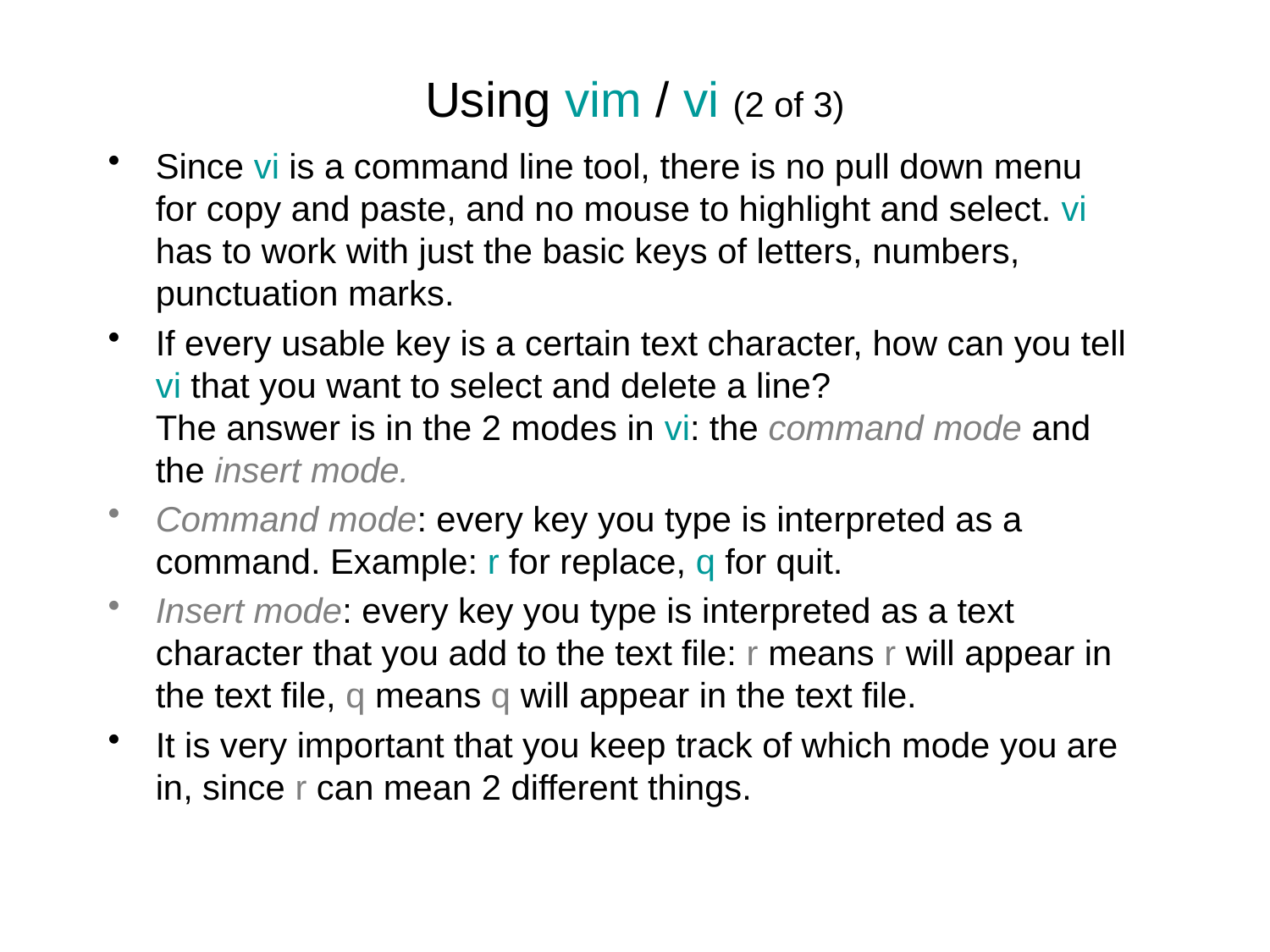

# Using vim / vi (2 of 3)
Since vi is a command line tool, there is no pull down menu for copy and paste, and no mouse to highlight and select. vi has to work with just the basic keys of letters, numbers, punctuation marks.
If every usable key is a certain text character, how can you tell vi that you want to select and delete a line?
	The answer is in the 2 modes in vi: the command mode and the insert mode.
Command mode: every key you type is interpreted as a command. Example: r for replace, q for quit.
Insert mode: every key you type is interpreted as a text character that you add to the text file: r means r will appear in the text file, q means q will appear in the text file.
It is very important that you keep track of which mode you are in, since r can mean 2 different things.